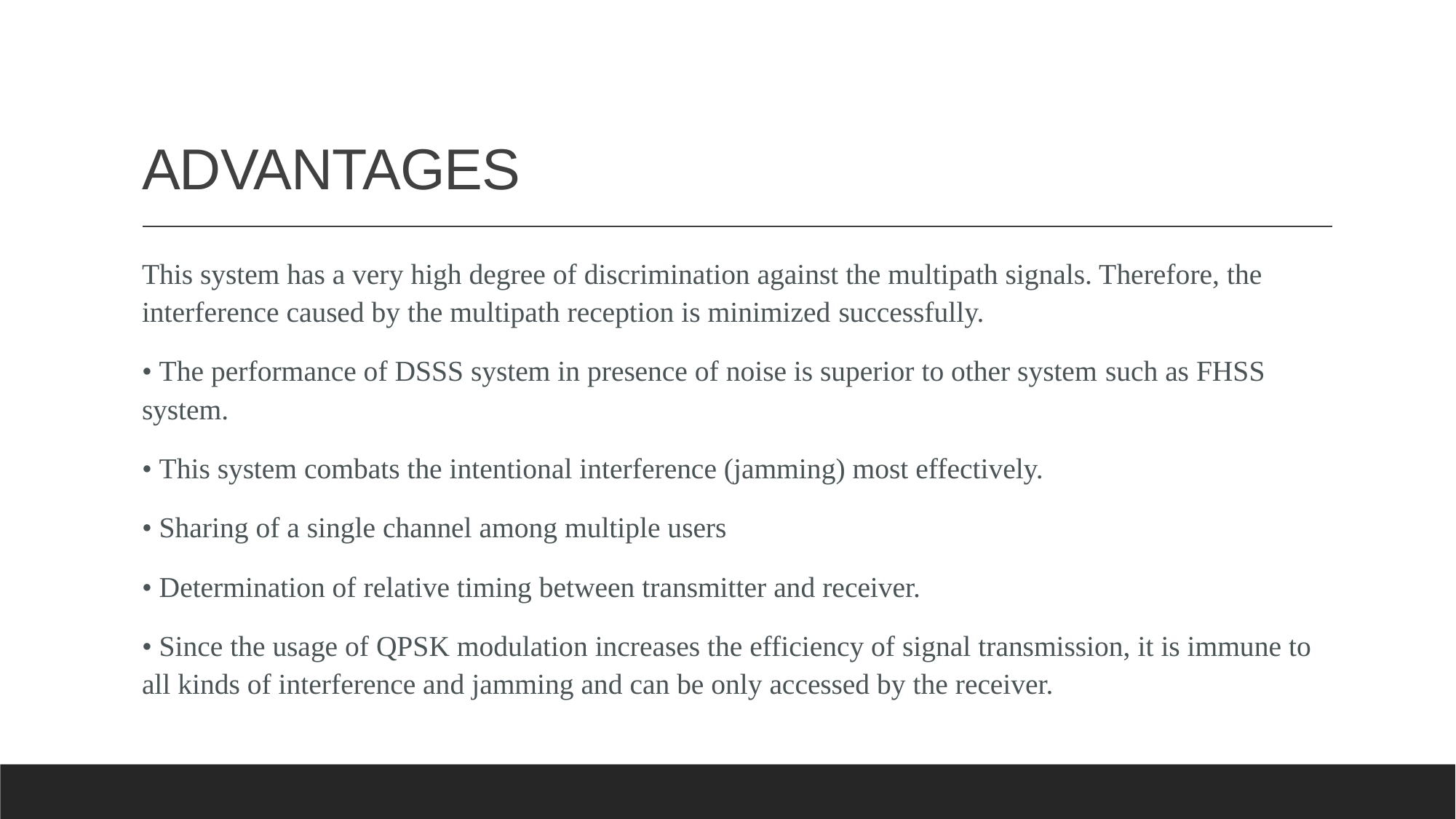

# ADVANTAGES
This system has a very high degree of discrimination against the multipath signals. Therefore, the interference caused by the multipath reception is minimized successfully.
• The performance of DSSS system in presence of noise is superior to other system such as FHSS system.
• This system combats the intentional interference (jamming) most effectively.
• Sharing of a single channel among multiple users
• Determination of relative timing between transmitter and receiver.
• Since the usage of QPSK modulation increases the efficiency of signal transmission, it is immune to all kinds of interference and jamming and can be only accessed by the receiver.